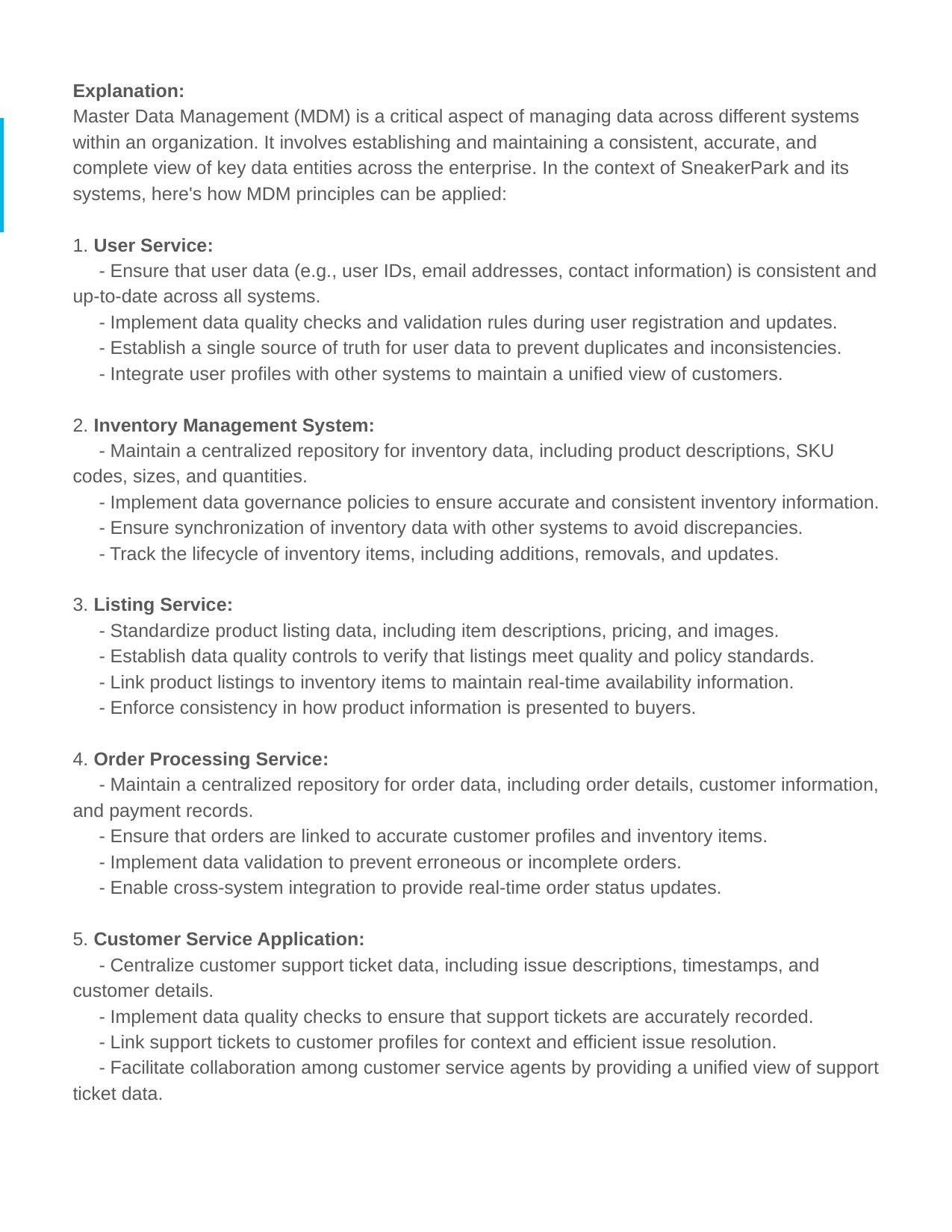

Explanation:
Master Data Management (MDM) is a critical aspect of managing data across different systems within an organization. It involves establishing and maintaining a consistent, accurate, and complete view of key data entities across the enterprise. In the context of SneakerPark and its systems, here's how MDM principles can be applied:
1. User Service:
     - Ensure that user data (e.g., user IDs, email addresses, contact information) is consistent and up-to-date across all systems.
     - Implement data quality checks and validation rules during user registration and updates.
     - Establish a single source of truth for user data to prevent duplicates and inconsistencies.
     - Integrate user profiles with other systems to maintain a unified view of customers.
2. Inventory Management System:
     - Maintain a centralized repository for inventory data, including product descriptions, SKU codes, sizes, and quantities.
     - Implement data governance policies to ensure accurate and consistent inventory information.
     - Ensure synchronization of inventory data with other systems to avoid discrepancies.
     - Track the lifecycle of inventory items, including additions, removals, and updates.
3. Listing Service:
     - Standardize product listing data, including item descriptions, pricing, and images.
     - Establish data quality controls to verify that listings meet quality and policy standards.
     - Link product listings to inventory items to maintain real-time availability information.
     - Enforce consistency in how product information is presented to buyers.

4. Order Processing Service:
     - Maintain a centralized repository for order data, including order details, customer information, and payment records.
     - Ensure that orders are linked to accurate customer profiles and inventory items.
     - Implement data validation to prevent erroneous or incomplete orders.
     - Enable cross-system integration to provide real-time order status updates.
5. Customer Service Application:
     - Centralize customer support ticket data, including issue descriptions, timestamps, and customer details.
     - Implement data quality checks to ensure that support tickets are accurately recorded.
     - Link support tickets to customer profiles for context and efficient issue resolution.
     - Facilitate collaboration among customer service agents by providing a unified view of support ticket data.